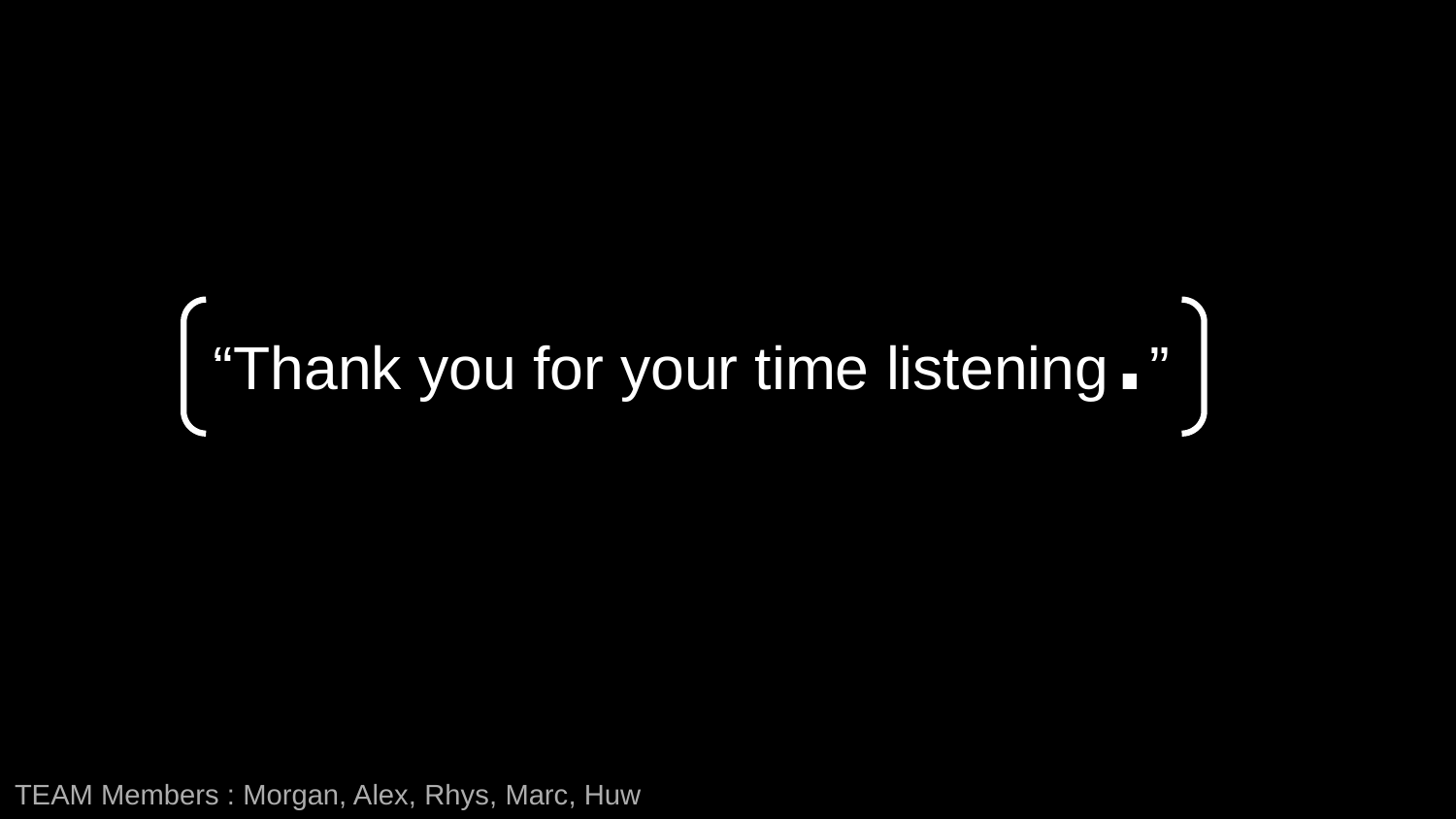

“Thank you for your time listening.”
“
TEAM Members : Morgan, Alex, Rhys, Marc, Huw